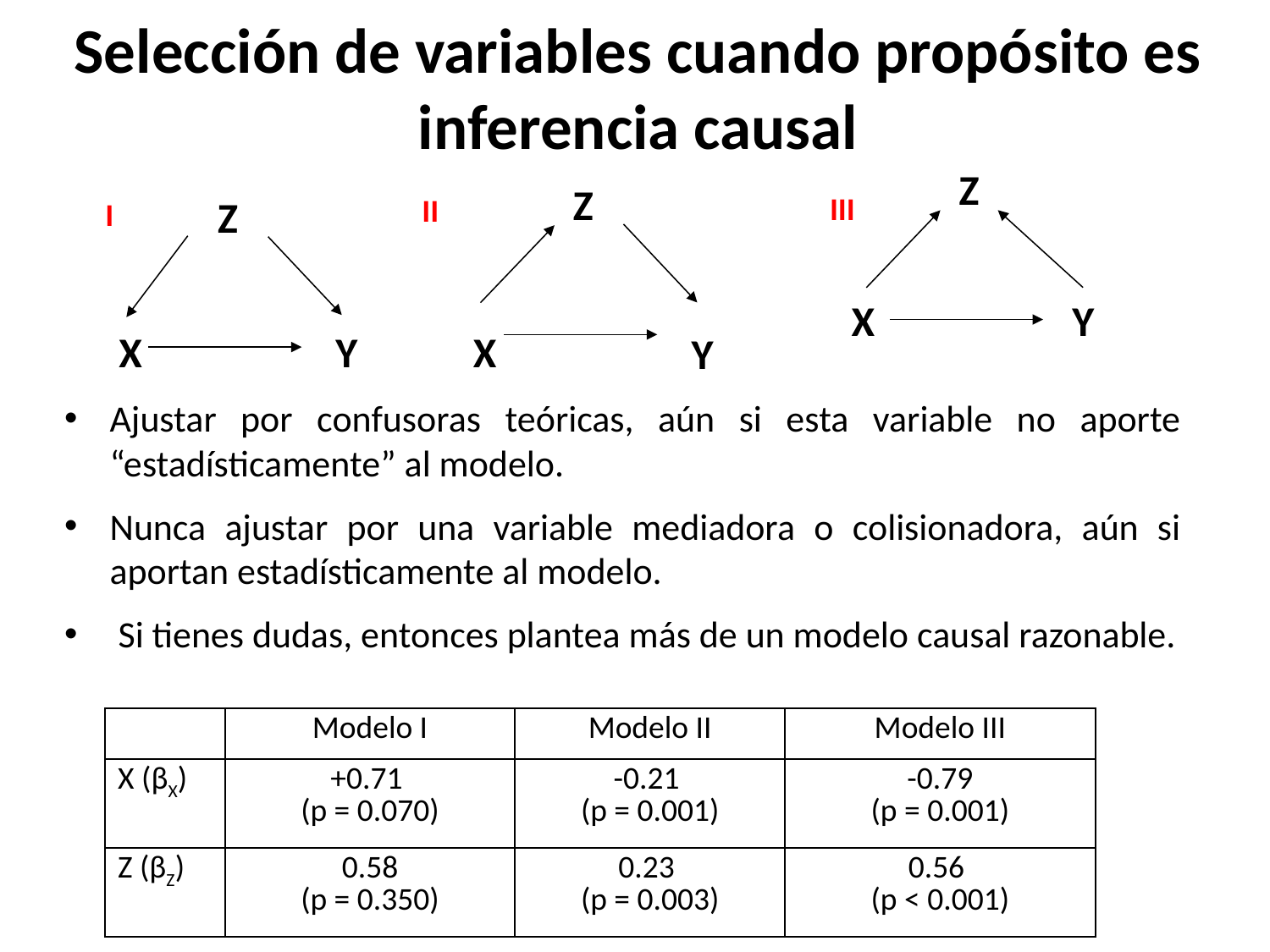

# Selección de variables cuando propósito es inferencia causal
Z
Z
III
Z
II
I
X
Y
X
Y
X
Y
Ajustar por confusoras teóricas, aún si esta variable no aporte “estadísticamente” al modelo.
Nunca ajustar por una variable mediadora o colisionadora, aún si aportan estadísticamente al modelo.
 Si tienes dudas, entonces plantea más de un modelo causal razonable.
|  | Modelo I | Modelo II | Modelo III |
| --- | --- | --- | --- |
| X (βX) | +0.71 (p = 0.070) | -0.21 (p = 0.001) | -0.79 (p = 0.001) |
| Z (βZ) | 0.58 (p = 0.350) | 0.23 (p = 0.003) | 0.56 (p < 0.001) |